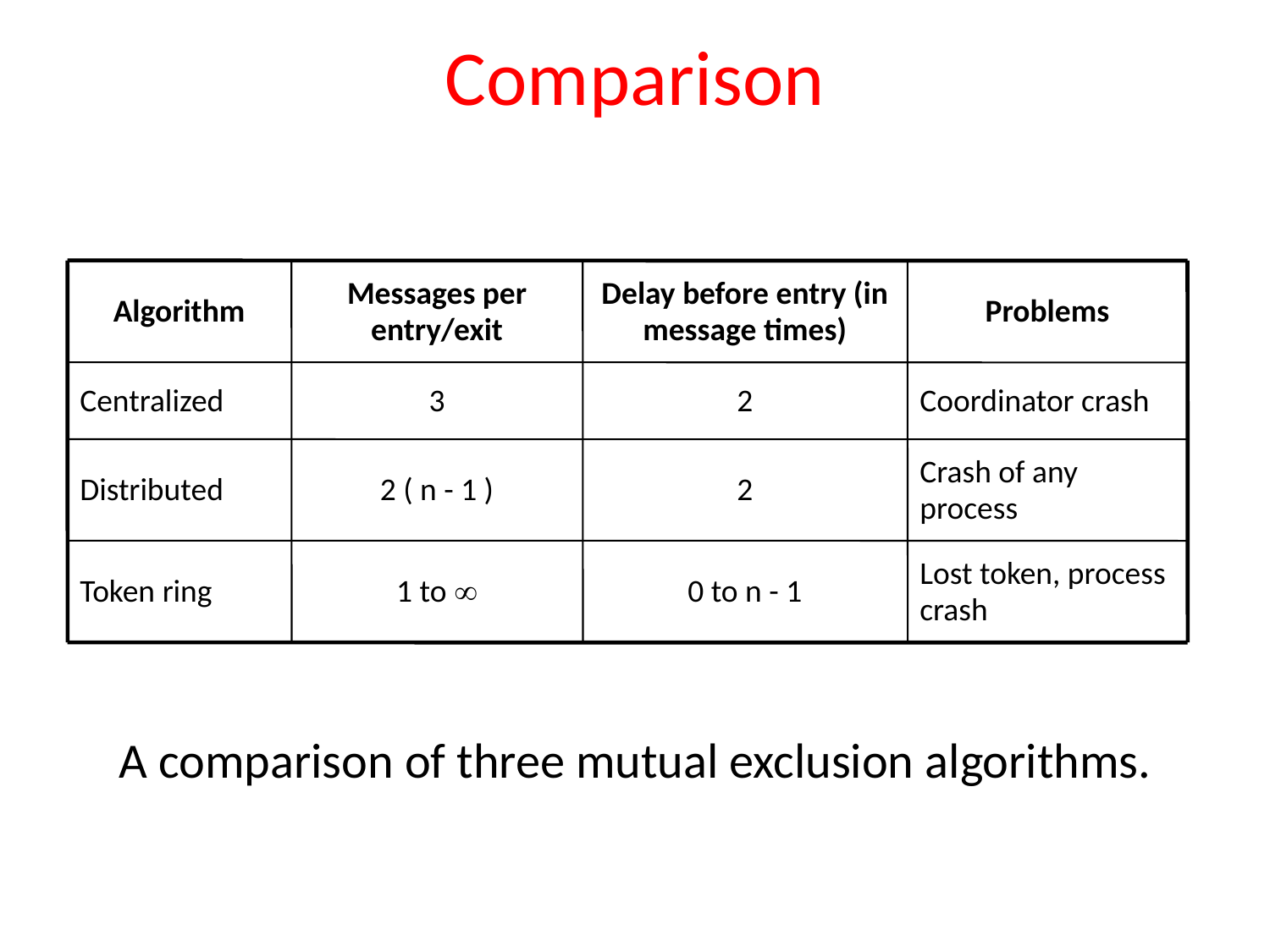

# Comparison

Algorithm

Messages per entry/exit

Delay before entry (in message times)

Problems

Centralized

3

2

Coordinator crash

Distributed

2 ( n - 1 )

2

Crash of any process

Token ring

1 to ∞

0 to n - 1

Lost token, process crash

A comparison of three mutual exclusion algorithms.